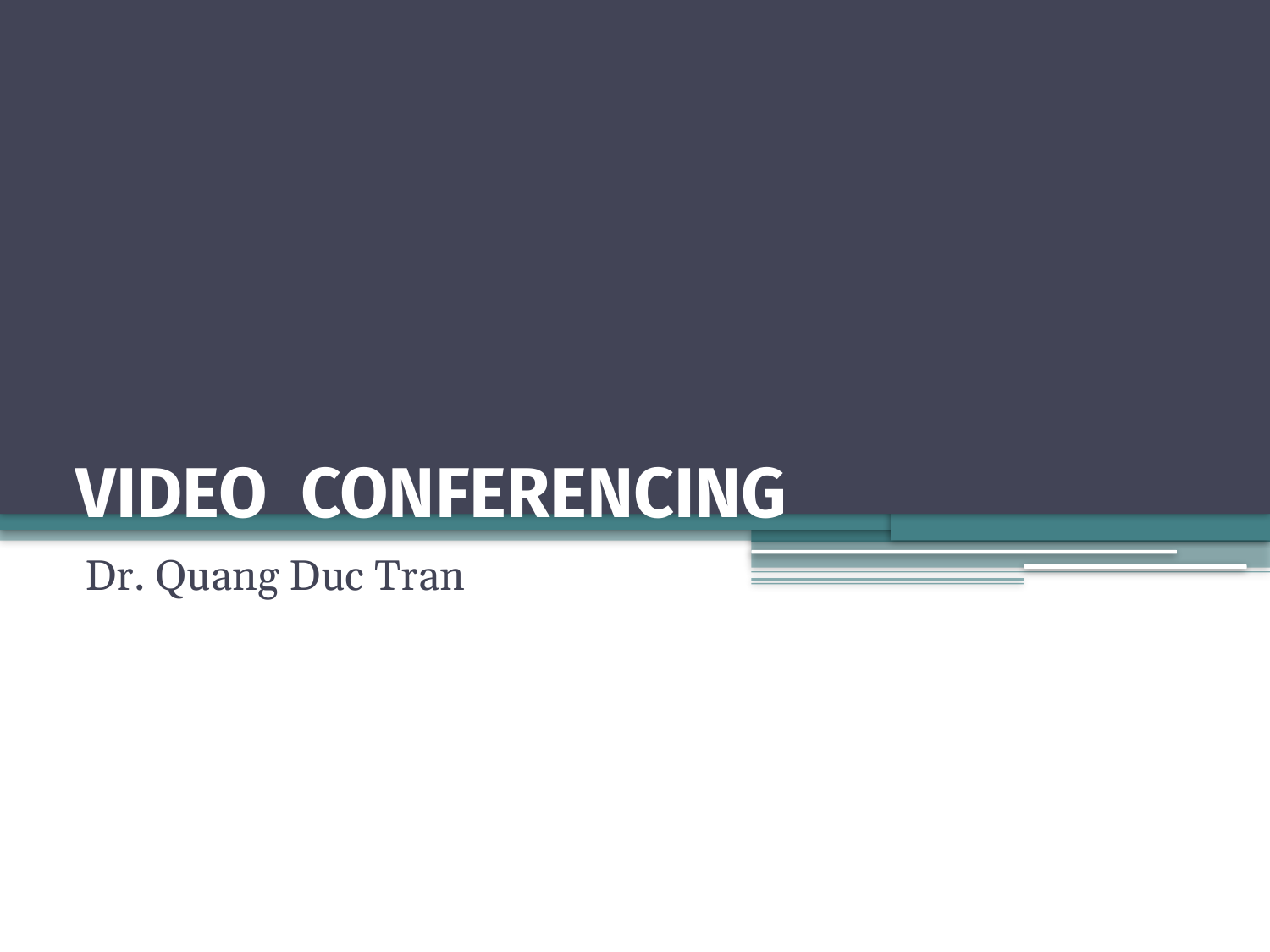

# VIDEO  CONFERENCING
Dr. Quang Duc Tran